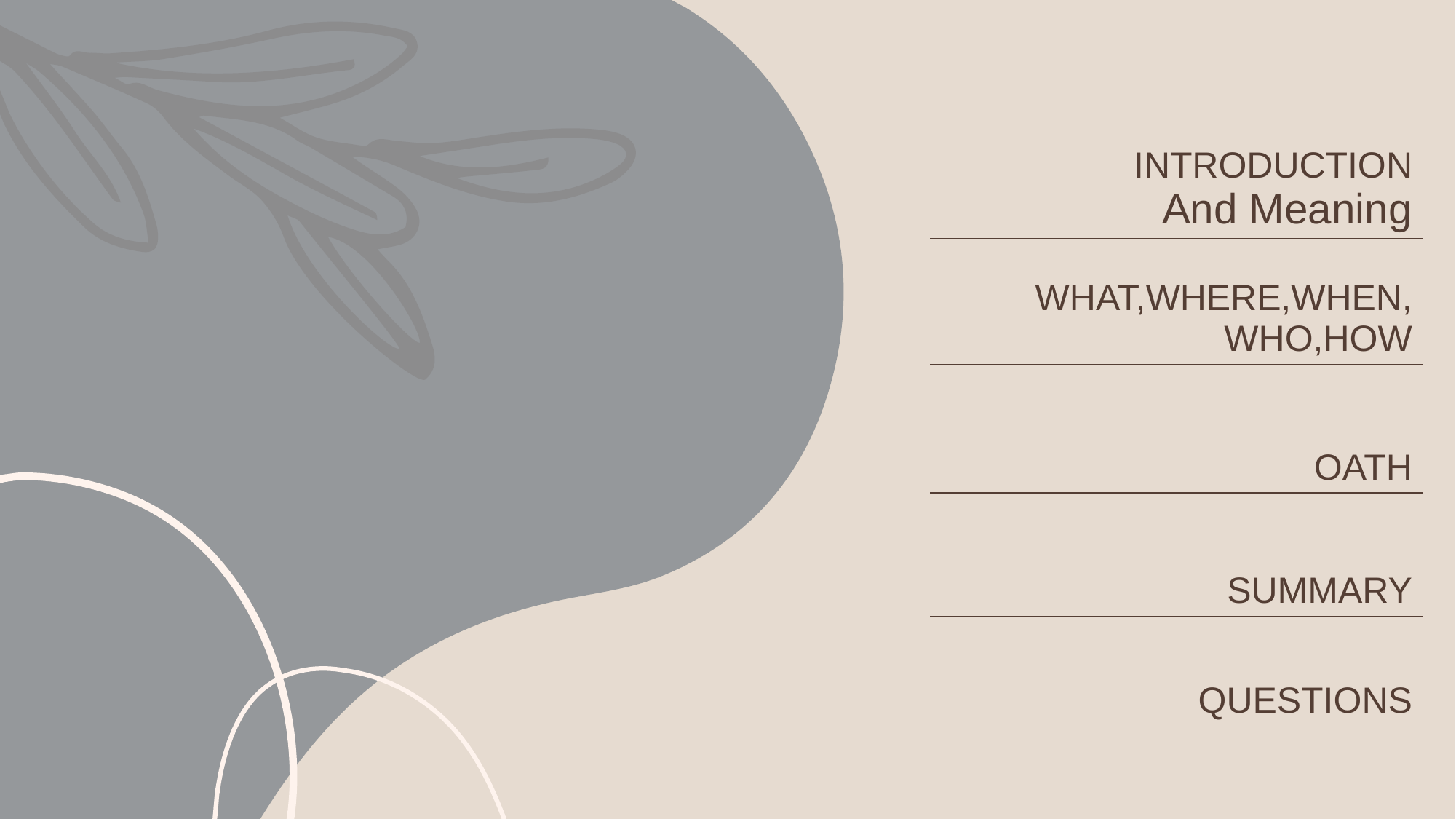

| INTRODUCTION And Meaning |
| --- |
| WHAT,WHERE,WHEN, WHO,HOW |
| OATH |
| SUMMARY |
| QUESTIONS |